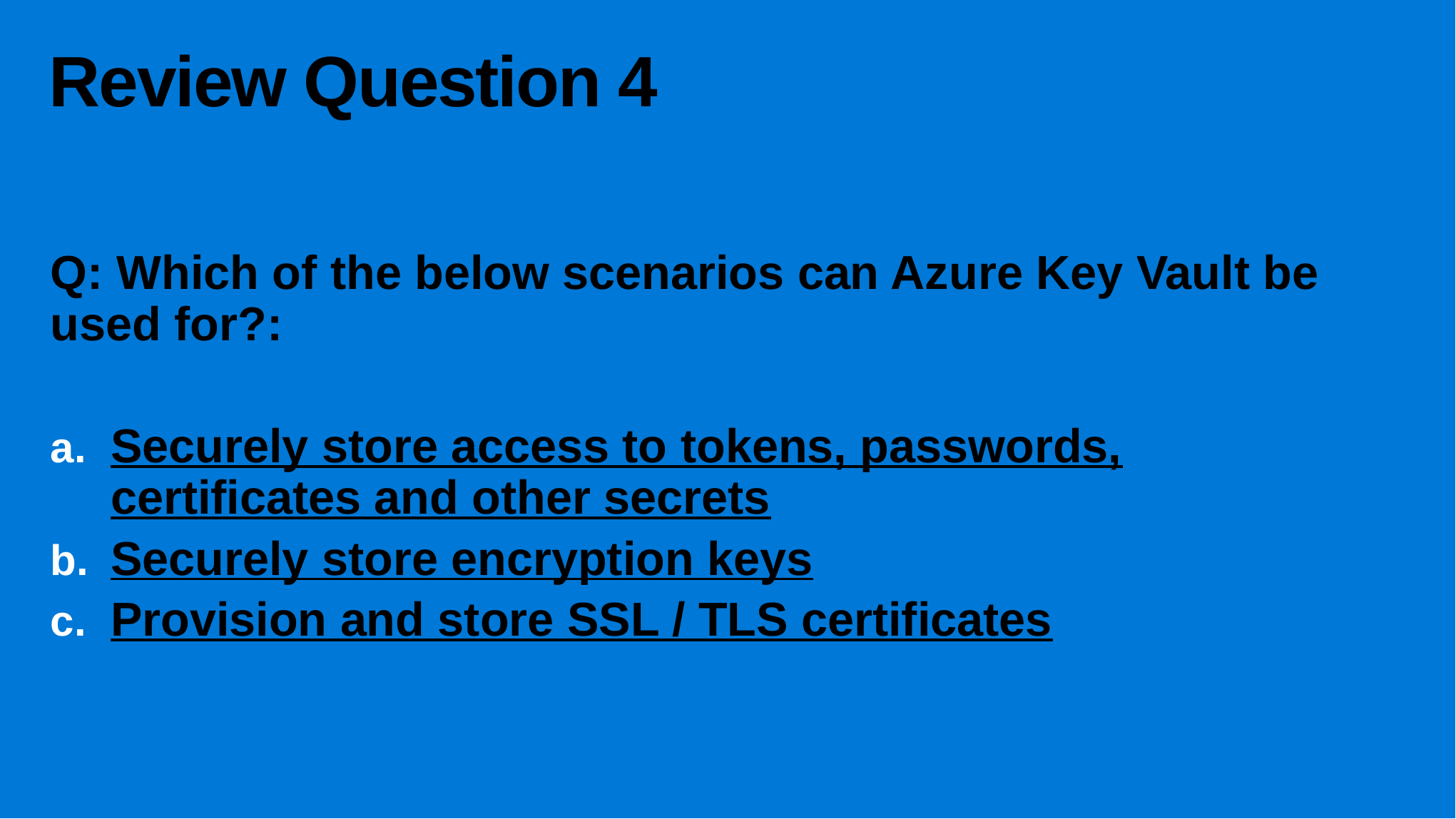

Review Question 4
Q: Which of the below scenarios can Azure Key Vault be used for?:

Securely store access to tokens, passwords, certificates and other secrets
Securely store encryption keys
Provision and store SSL / TLS certificates